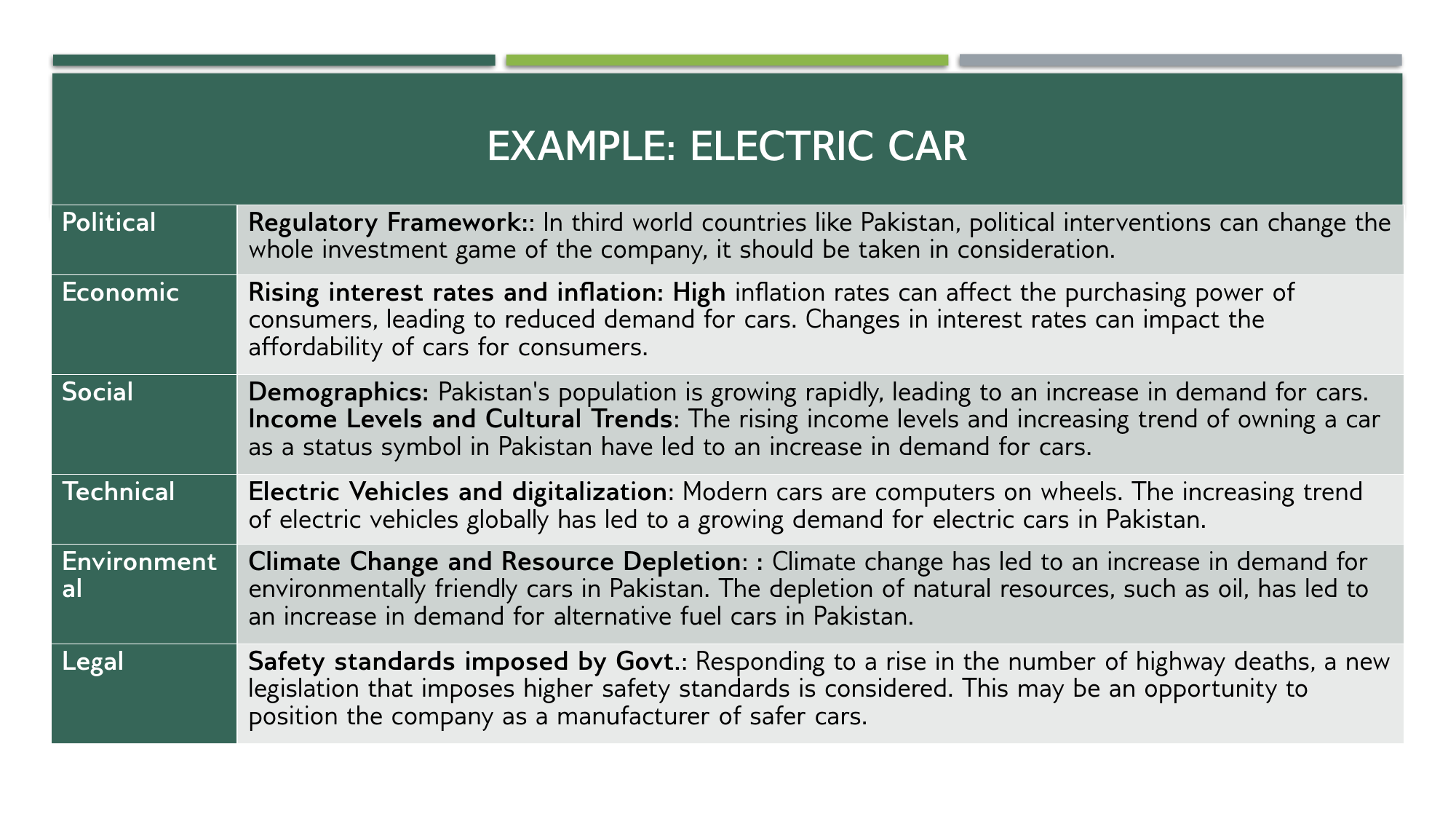

# Example: Electric Car
| Political | Regulatory Framework:: In third world countries like Pakistan, political interventions can change the whole investment game of the company, it should be taken in consideration. |
| --- | --- |
| Economic | Rising interest rates and inflation: High inflation rates can affect the purchasing power of consumers, leading to reduced demand for cars. Changes in interest rates can impact the affordability of cars for consumers. |
| Social | Demographics: Pakistan's population is growing rapidly, leading to an increase in demand for cars. Income Levels and Cultural Trends: The rising income levels and increasing trend of owning a car as a status symbol in Pakistan have led to an increase in demand for cars. |
| Technical | Electric Vehicles and digitalization: Modern cars are computers on wheels. The increasing trend of electric vehicles globally has led to a growing demand for electric cars in Pakistan. |
| Environmental | Climate Change and Resource Depletion: : Climate change has led to an increase in demand for environmentally friendly cars in Pakistan. The depletion of natural resources, such as oil, has led to an increase in demand for alternative fuel cars in Pakistan. |
| Legal | Safety standards imposed by Govt.: Responding to a rise in the number of highway deaths, a new legislation that imposes higher safety standards is considered. This may be an opportunity to position the company as a manufacturer of safer cars. |